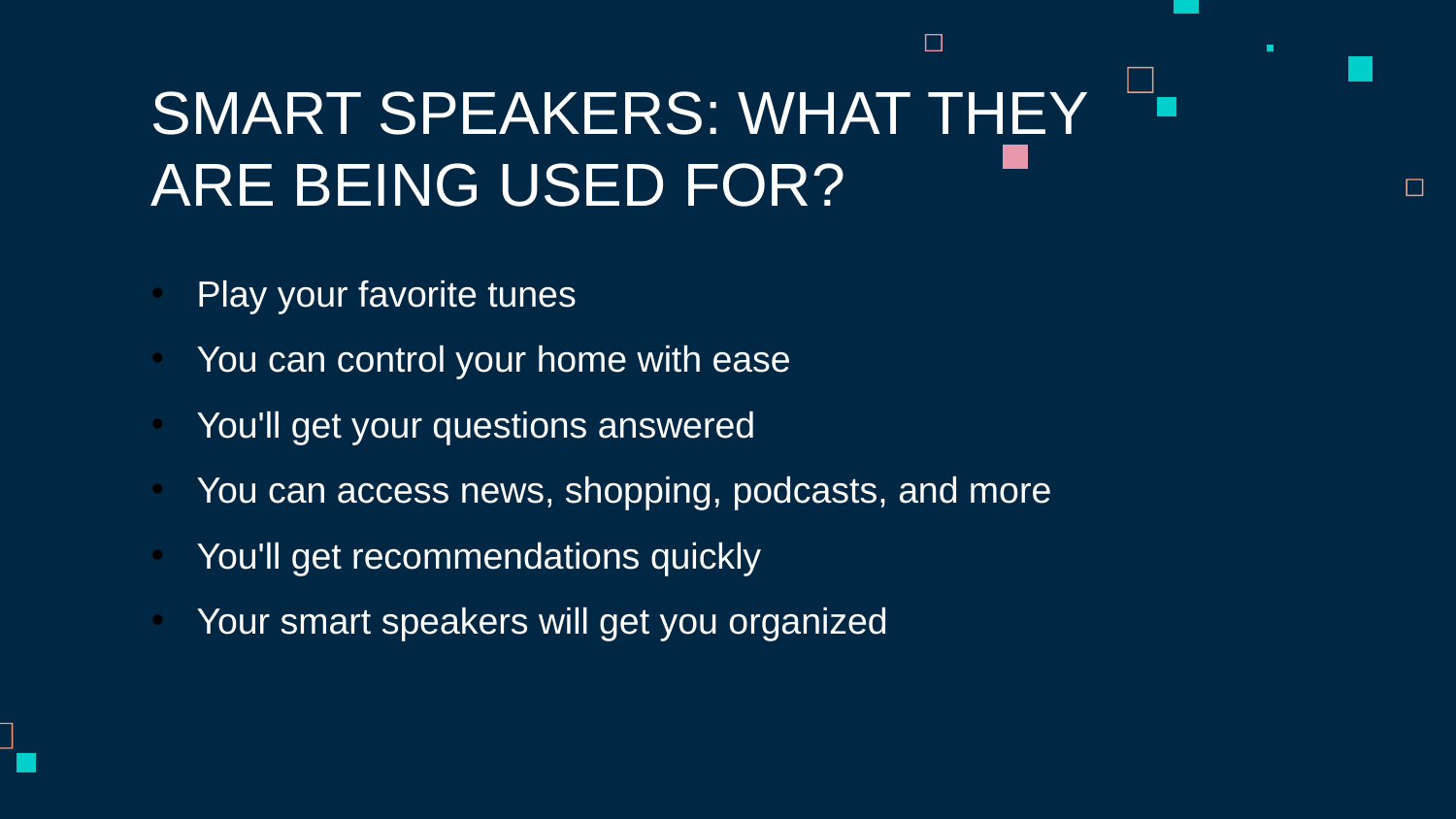

SMART SPEAKERS: WHAT THEY ARE BEING USED FOR?
Play your favorite tunes
You can control your home with ease
You'll get your questions answered
You can access news, shopping, podcasts, and more
You'll get recommendations quickly
Your smart speakers will get you organized